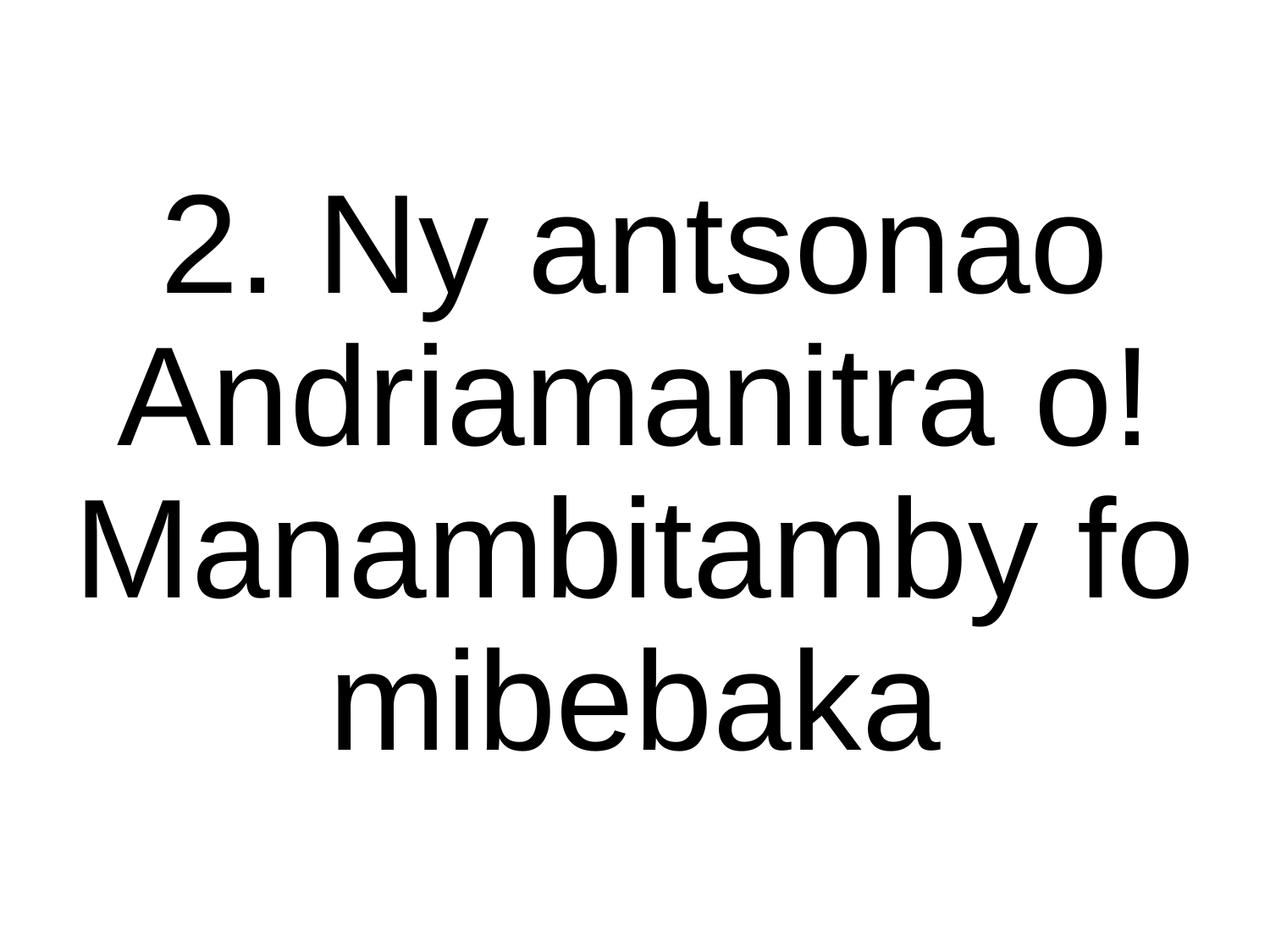

2. Ny antsonao Andriamanitra o!
Manambitamby fo mibebaka